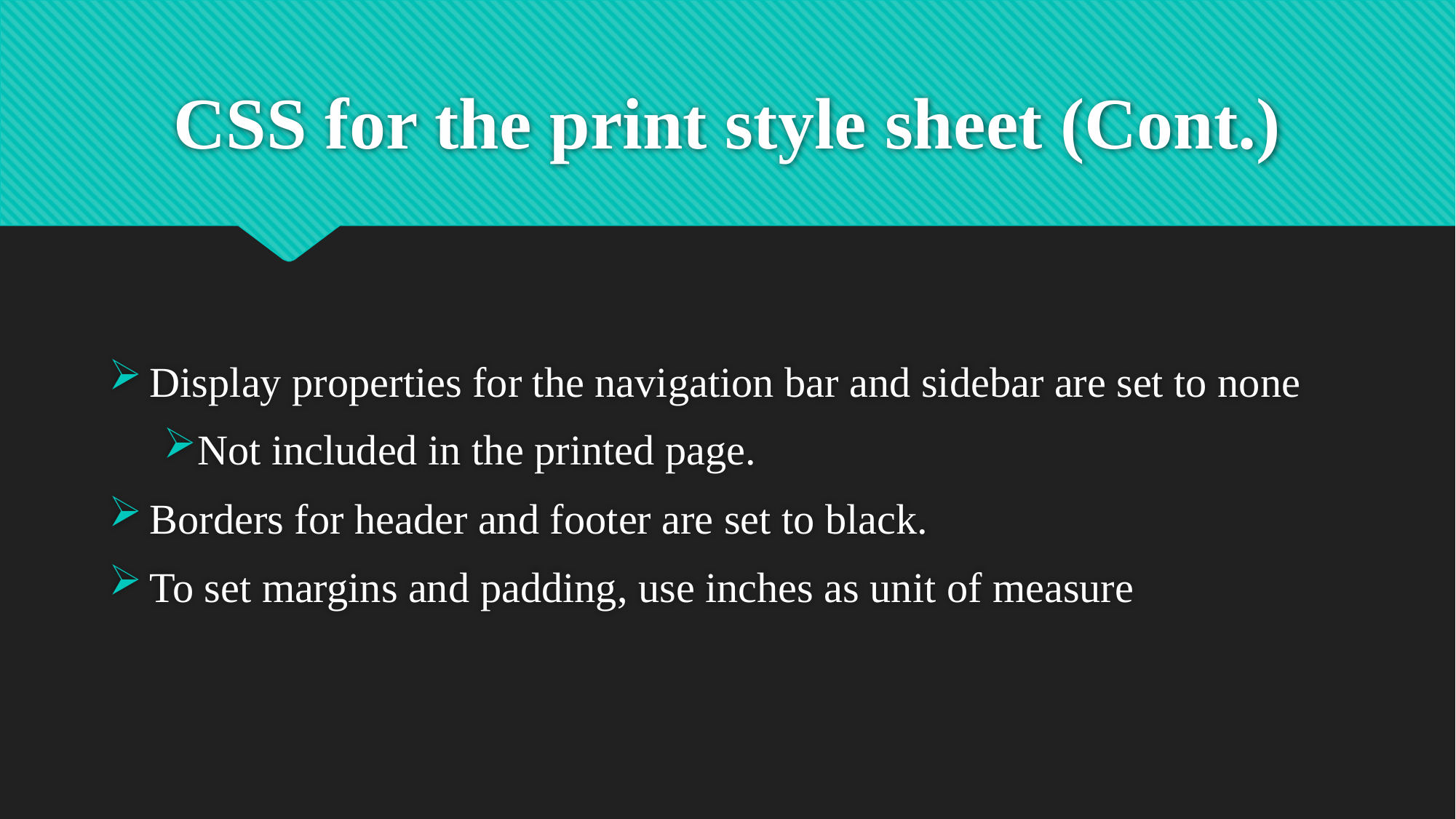

# CSS for the print style sheet (Cont.)
Display properties for the navigation bar and sidebar are set to none
Not included in the printed page.
Borders for header and footer are set to black.
To set margins and padding, use inches as unit of measure